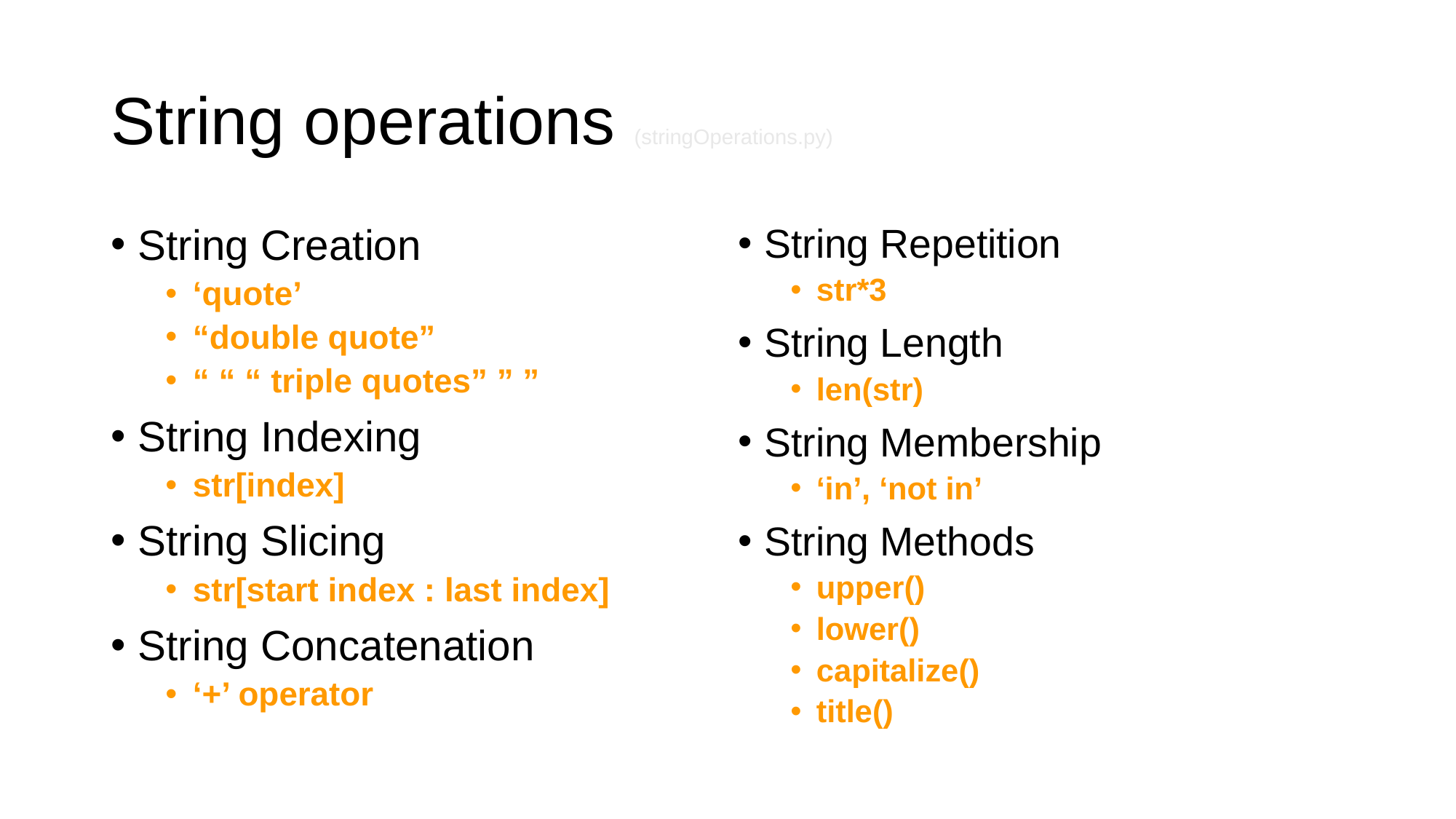

# String operations (stringOperations.py)
String Creation
‘quote’
“double quote”
“ “ “ triple quotes” ” ”
String Indexing
str[index]
String Slicing
str[start index : last index]
String Concatenation
‘+’ operator

String Repetition
str*3
String Length
len(str)
String Membership
‘in’, ‘not in’
String Methods
upper()
lower()
capitalize()
title()